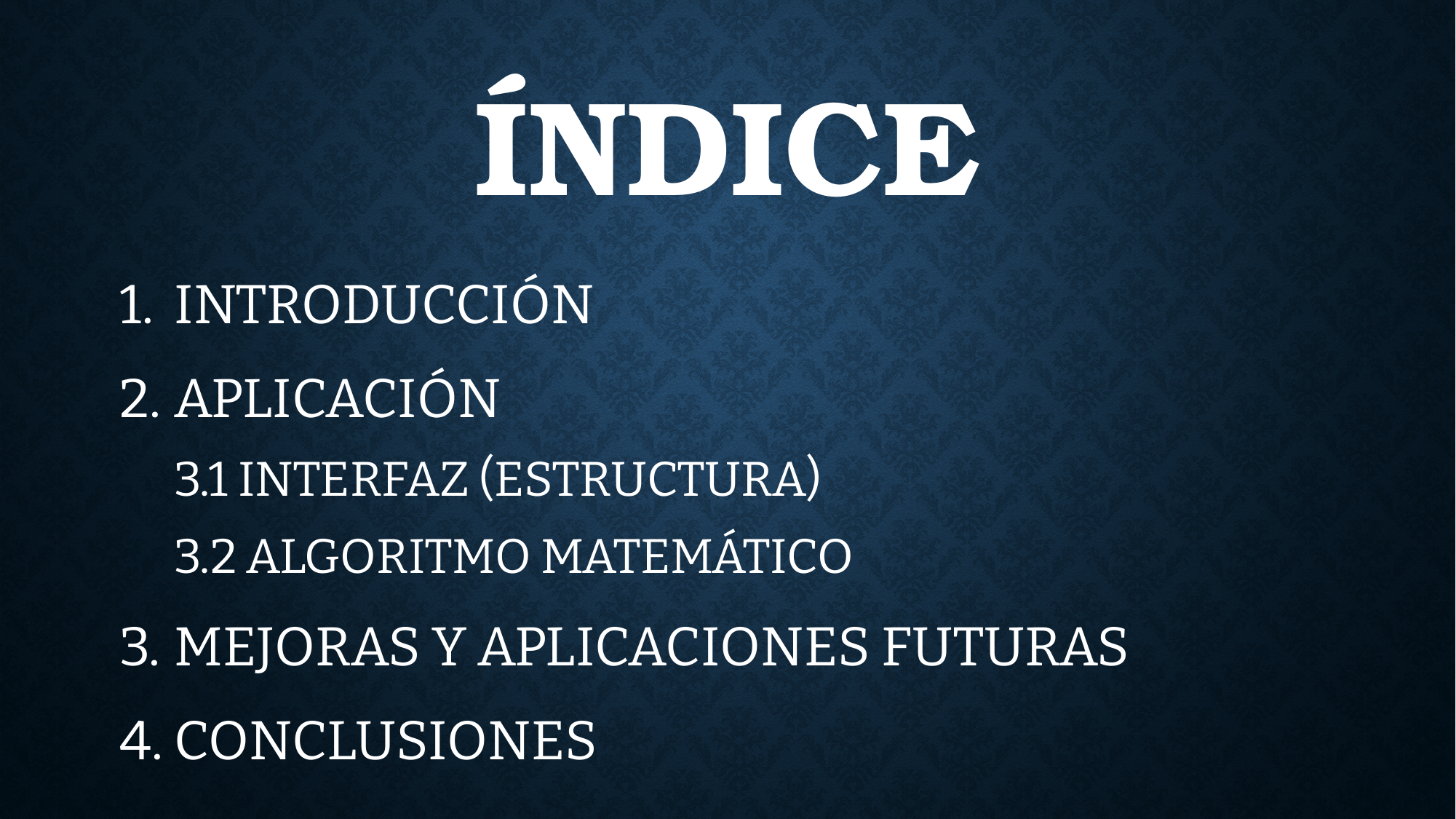

# ÍNDICE
INTRODUCCIÓN
APLICACIÓN
3.1 INTERFAZ (ESTRUCTURA)
3.2 ALGORITMO MATEMÁTICO
MEJORAS Y APLICACIONES FUTURAS
CONCLUSIONES